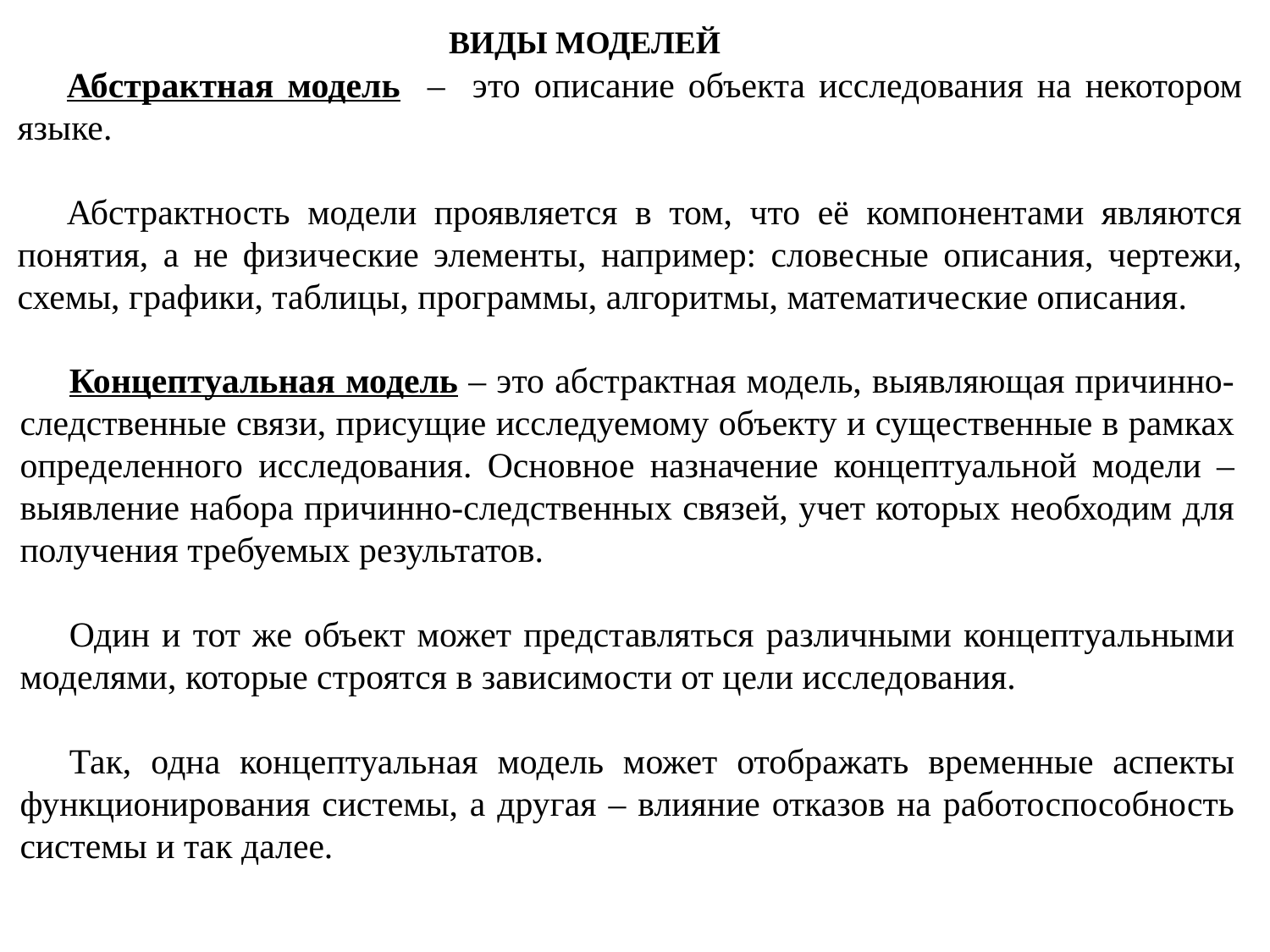

ВИДЫ МОДЕЛЕЙ
Абстрактная модель  –  это описание объекта исследования на некотором языке.

Абстрактность модели проявляется в том, что её компонентами являются понятия, а не физические элементы, например: словесные описания, чертежи, схемы, графики, таблицы, программы, алгоритмы, математические описания.
Концептуальная модель – это абстрактная модель, выявляющая причинно-следственные связи, присущие исследуемому объекту и существенные в рамках определенного исследования. Основное назначение концептуальной модели – выявление набора причинно-следственных связей, учет которых необходим для получения требуемых результатов.

Один и тот же объект может представляться различными концептуальными моделями, которые строятся в зависимости от цели исследования.

Так, одна концептуальная модель может отображать временные аспекты функционирования системы, а другая – влияние отказов на работоспособность системы и так далее.